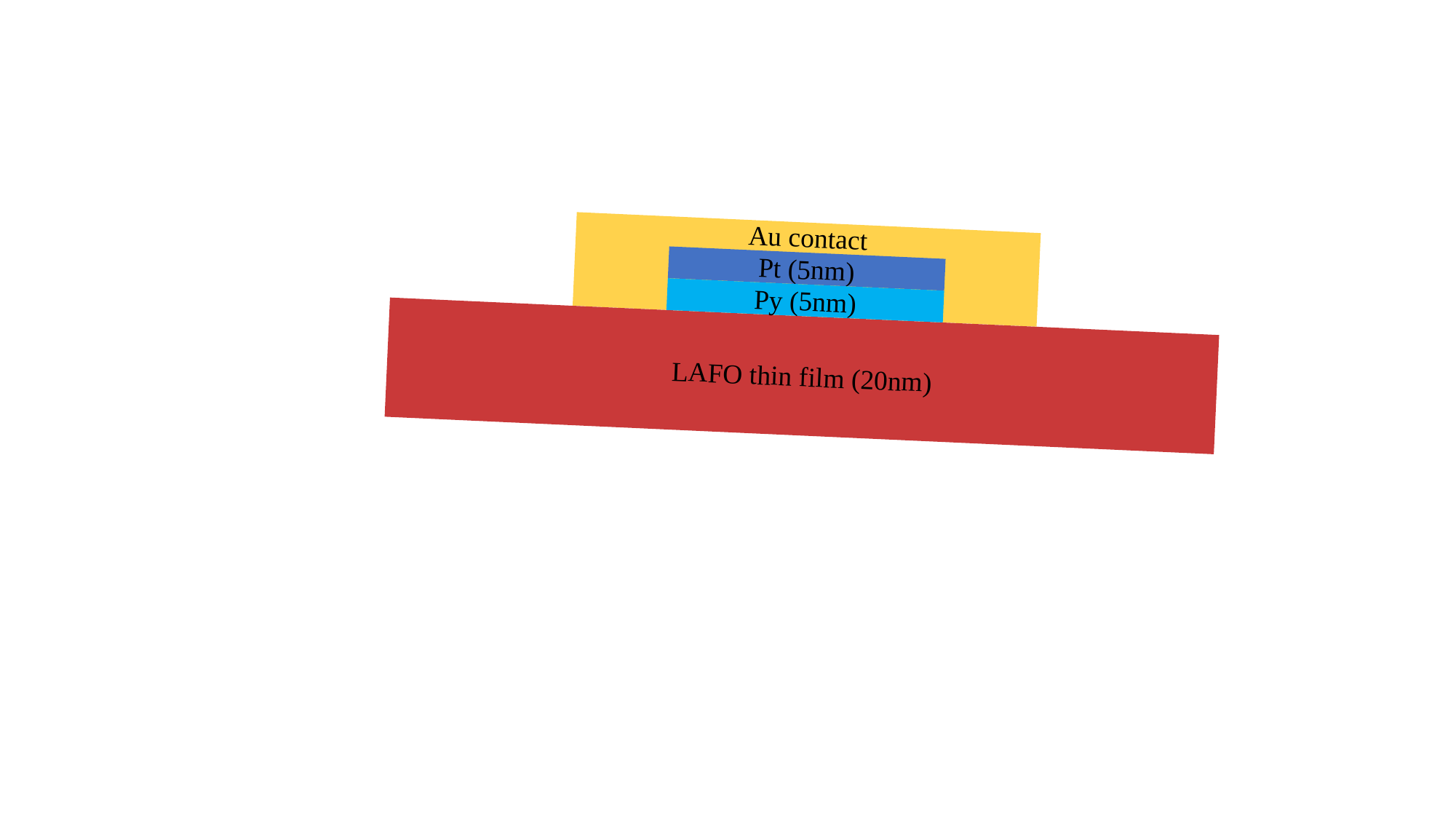

Au contact

Pt (5nm)
Py (5nm)
LAFO thin film (20nm)